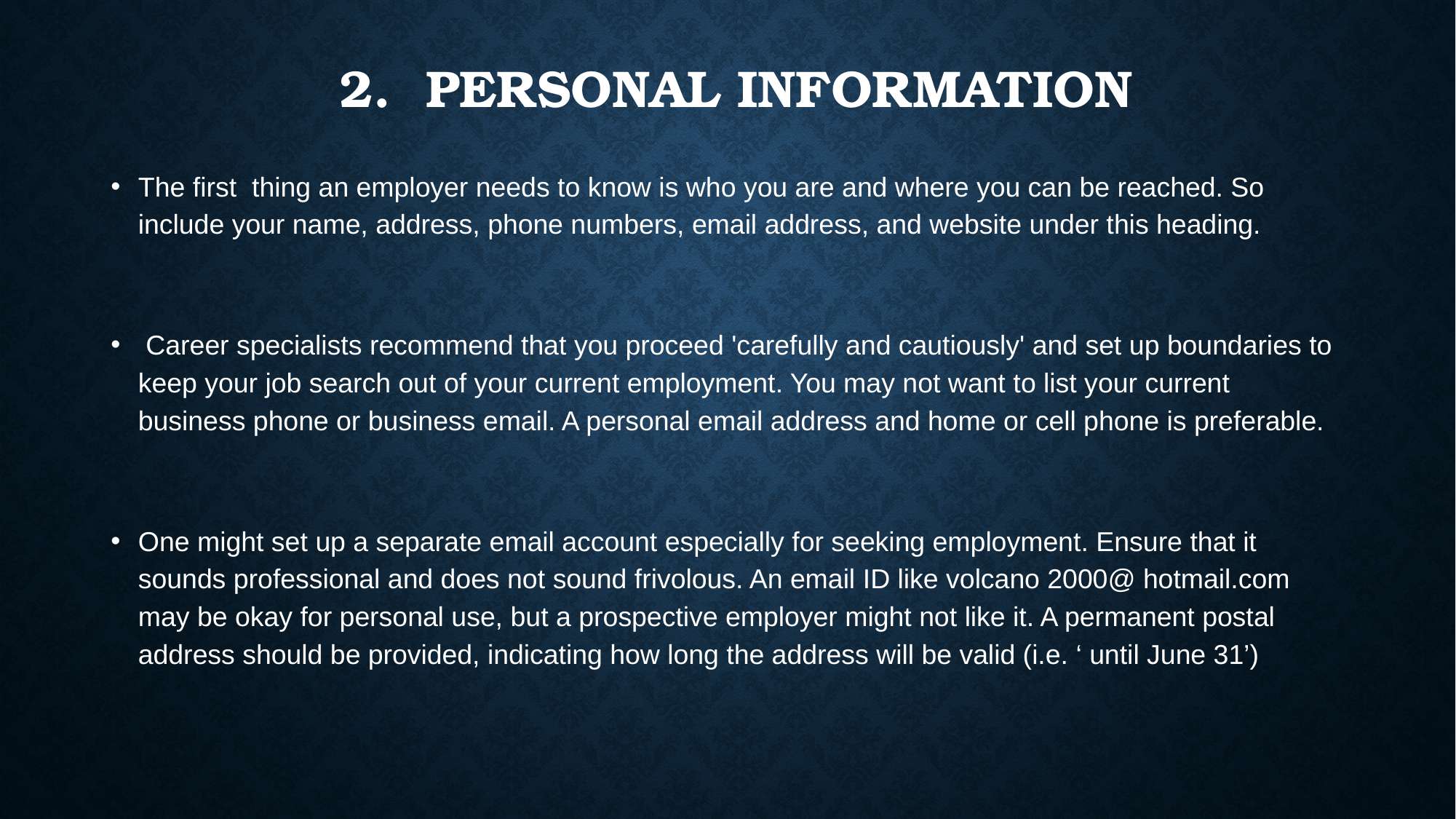

# 2.  Personal Information
The first  thing an employer needs to know is who you are and where you can be reached. So include your name, address, phone numbers, email address, and website under this heading.

 Career specialists recommend that you proceed 'carefully and cautiously' and set up boundaries to keep your job search out of your current employment. You may not want to list your current business phone or business email. A personal email address and home or cell phone is preferable.

One might set up a separate email account especially for seeking employment. Ensure that it sounds professional and does not sound frivolous. An email ID like volcano 2000@ hotmail.com may be okay for personal use, but a prospective employer might not like it. A permanent postal address should be provided, indicating how long the address will be valid (i.e. ‘ until June 31’)